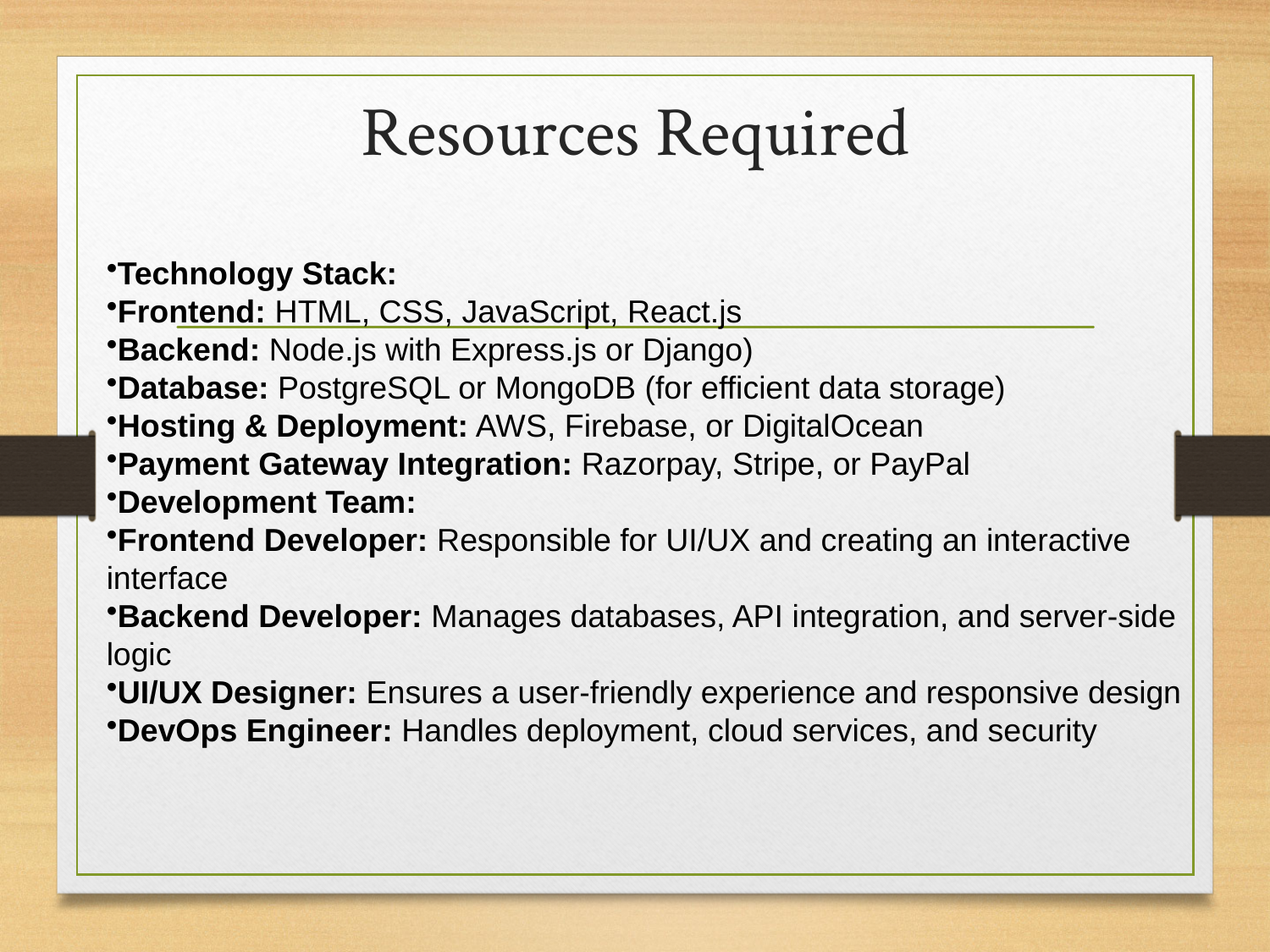

# Resources Required
Technology Stack:
Frontend: HTML, CSS, JavaScript, React.js
Backend: Node.js with Express.js or Django)
Database: PostgreSQL or MongoDB (for efficient data storage)
Hosting & Deployment: AWS, Firebase, or DigitalOcean
Payment Gateway Integration: Razorpay, Stripe, or PayPal
Development Team:
Frontend Developer: Responsible for UI/UX and creating an interactive interface
Backend Developer: Manages databases, API integration, and server-side logic
UI/UX Designer: Ensures a user-friendly experience and responsive design
DevOps Engineer: Handles deployment, cloud services, and security